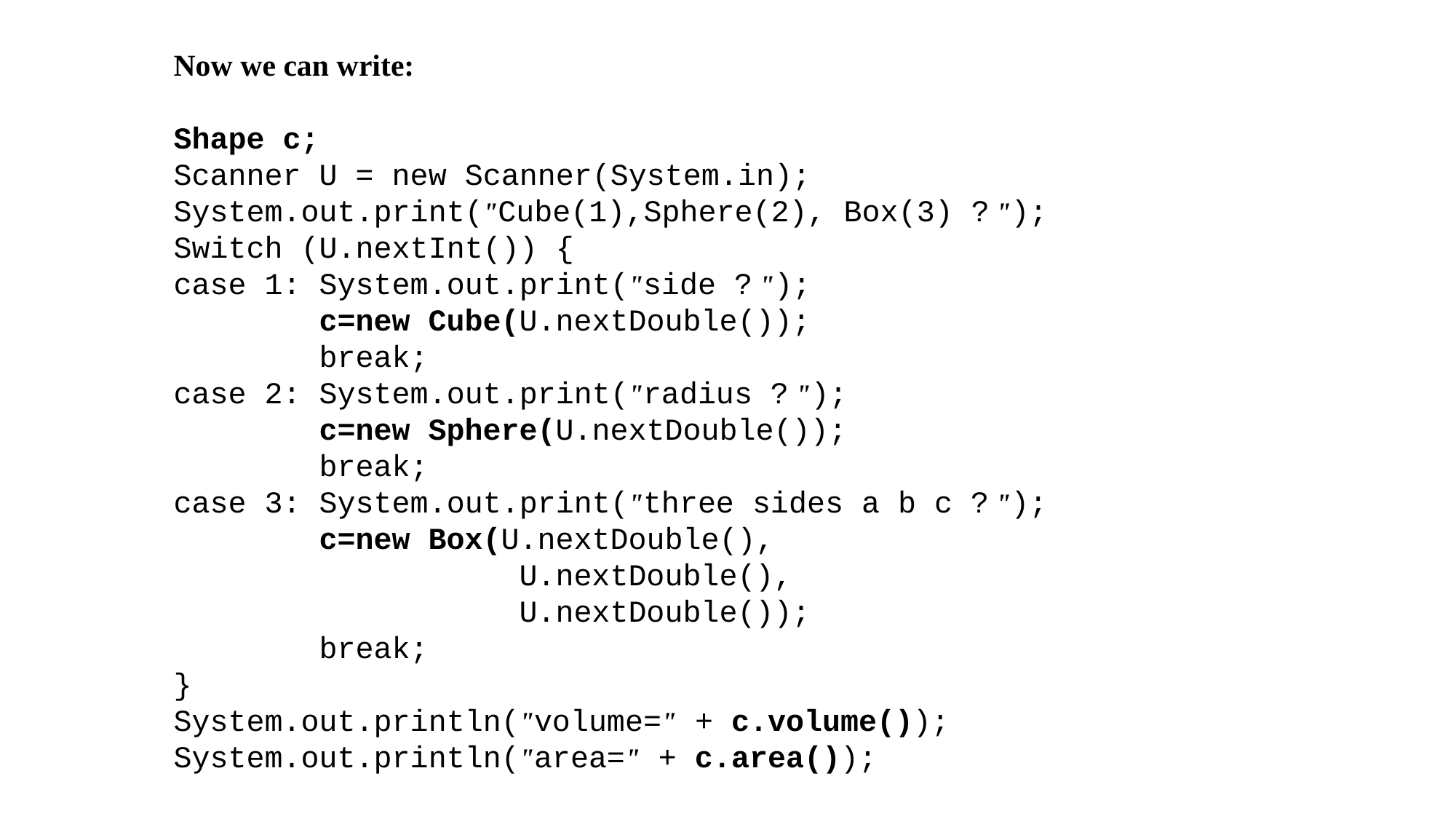

Now we can write:

Shape c;
Scanner U = new Scanner(System.in);
System.out.print("Cube(1),Sphere(2), Box(3) ? ");
Switch (U.nextInt()) {
case 1: System.out.print("side ? ");
        c=new Cube(U.nextDouble());
        break;
case 2: System.out.print("radius ? ");
        c=new Sphere(U.nextDouble());
        break;
case 3: System.out.print("three sides a b c ? ");
        c=new Box(U.nextDouble(),
                   U.nextDouble(),
                   U.nextDouble());
        break;
}
System.out.println("volume=" + c.volume());
System.out.println("area=" + c.area());